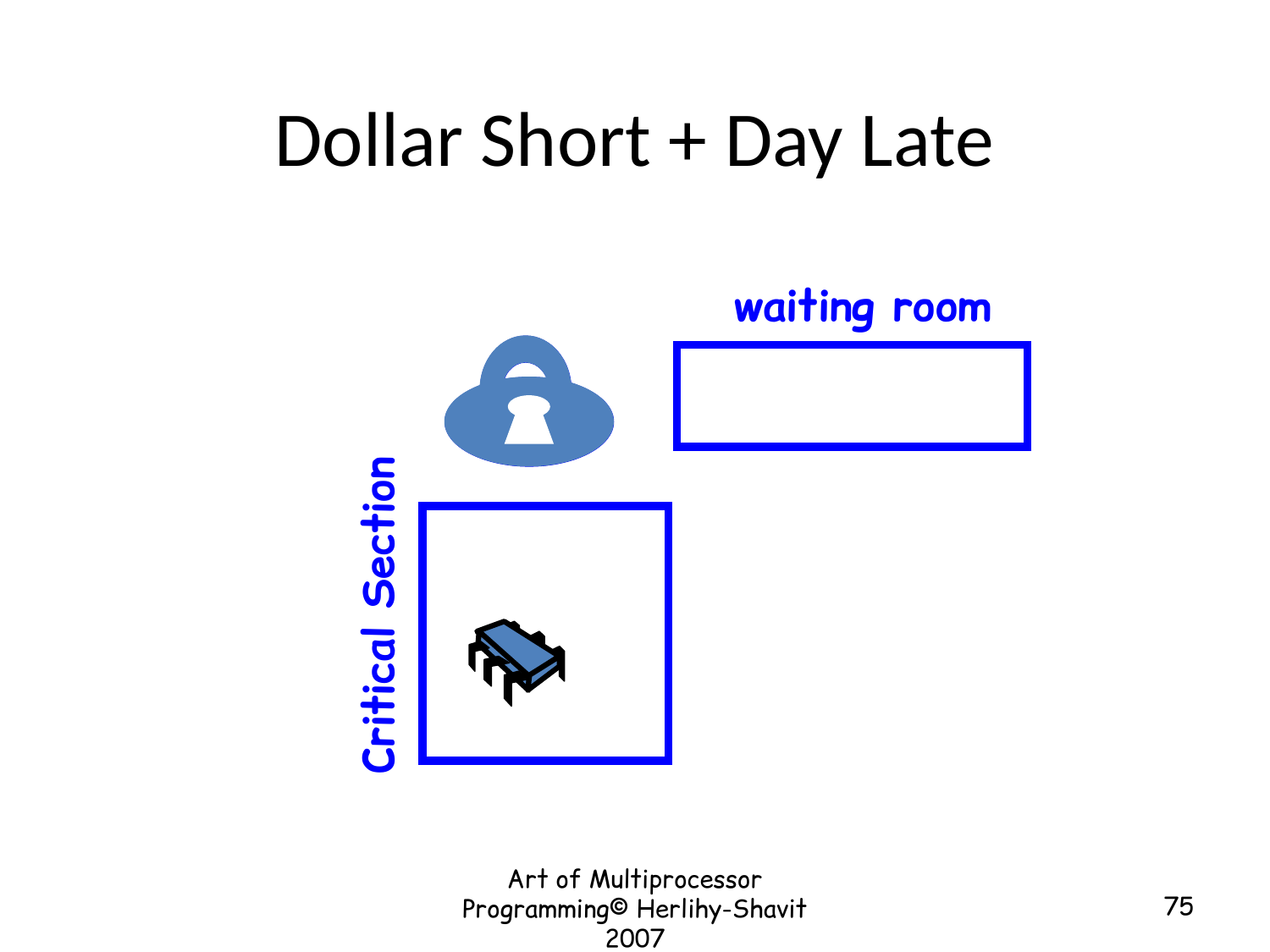

# Dollar Short + Day Late
waiting room

Critical Section

Art of Multiprocessor Programming© Herlihy-Shavit 2007
75